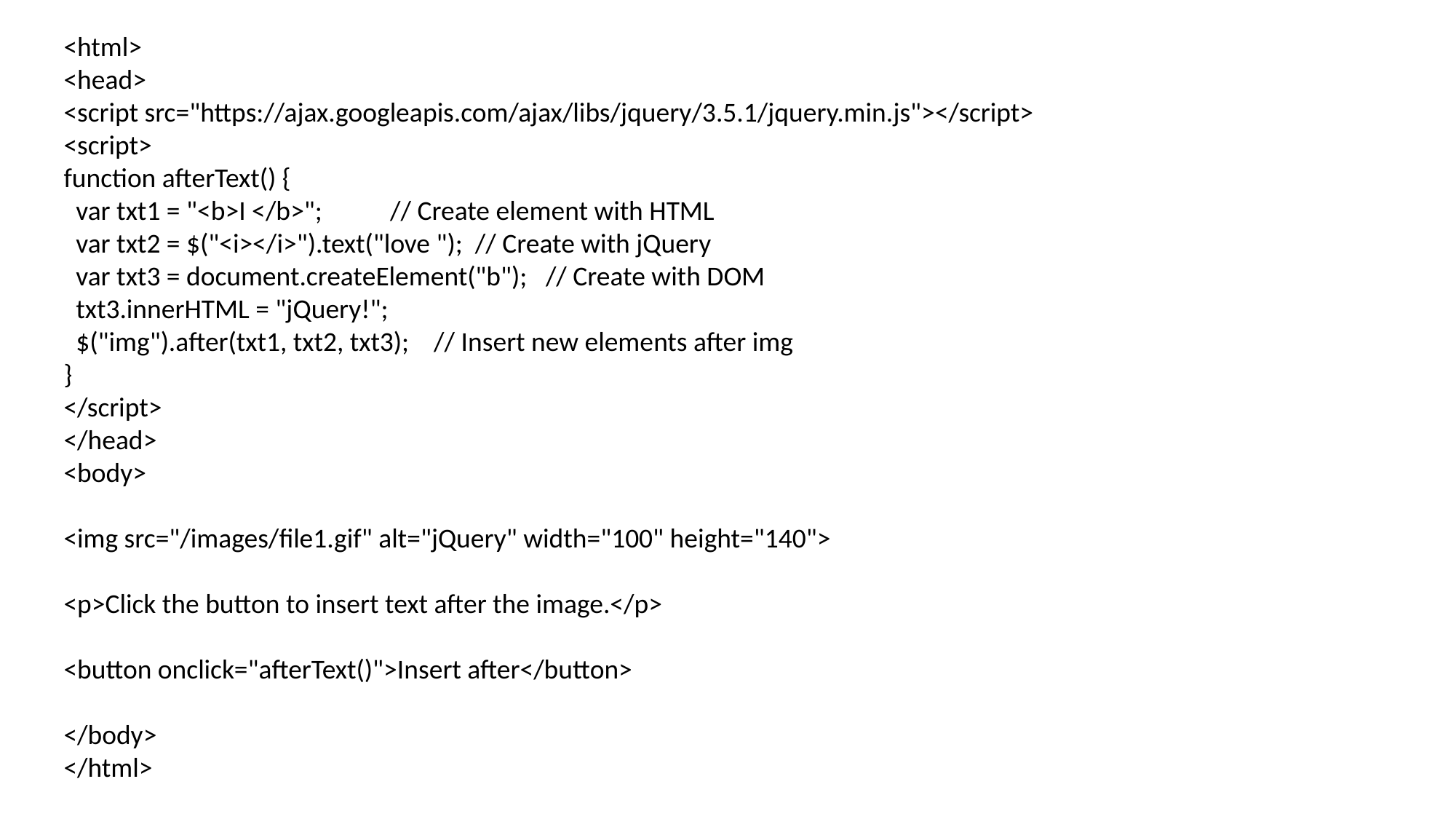

<html>
<head>
<script src="https://ajax.googleapis.com/ajax/libs/jquery/3.5.1/jquery.min.js"></script>
<script>
function afterText() {
  var txt1 = "<b>I </b>";           // Create element with HTML
  var txt2 = $("<i></i>").text("love ");  // Create with jQuery
  var txt3 = document.createElement("b");   // Create with DOM
  txt3.innerHTML = "jQuery!";
  $("img").after(txt1, txt2, txt3);    // Insert new elements after img
}
</script>
</head>
<body>

<img src="/images/file1.gif" alt="jQuery" width="100" height="140">

<p>Click the button to insert text after the image.</p>

<button onclick="afterText()">Insert after</button>

</body>
</html>